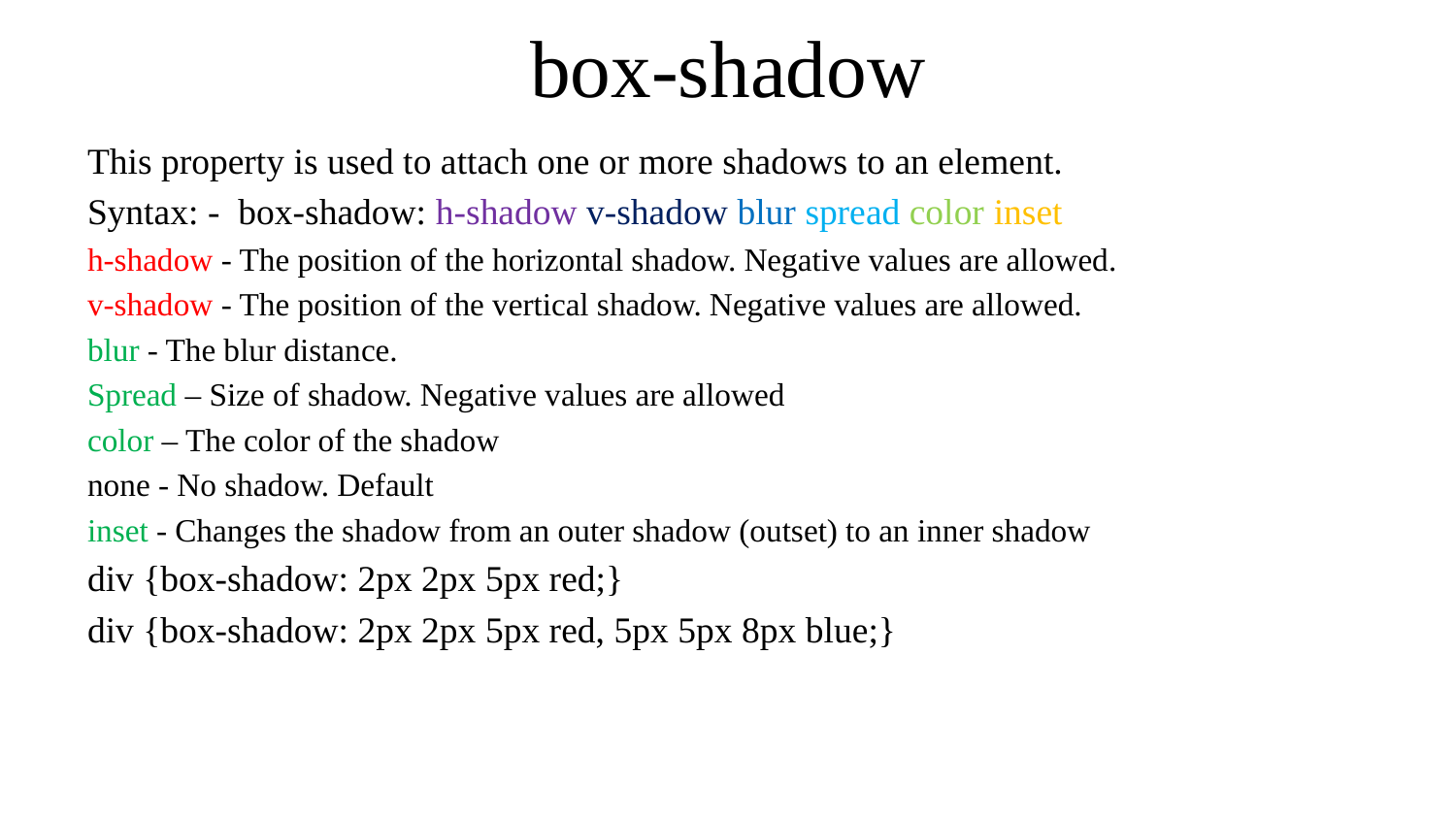

# box-shadow
This property is used to attach one or more shadows to an element.
Syntax: -  box-shadow: h-shadow v-shadow blur spread color inset
h-shadow - The position of the horizontal shadow. Negative values are allowed.
v-shadow - The position of the vertical shadow. Negative values are allowed.
blur - The blur distance.
Spread – Size of shadow. Negative values are allowed
color – The color of the shadow
none - No shadow. Default
inset - Changes the shadow from an outer shadow (outset) to an inner shadow
div {box-shadow: 2px 2px 5px red;}
div {box-shadow: 2px 2px 5px red, 5px 5px 8px blue;}